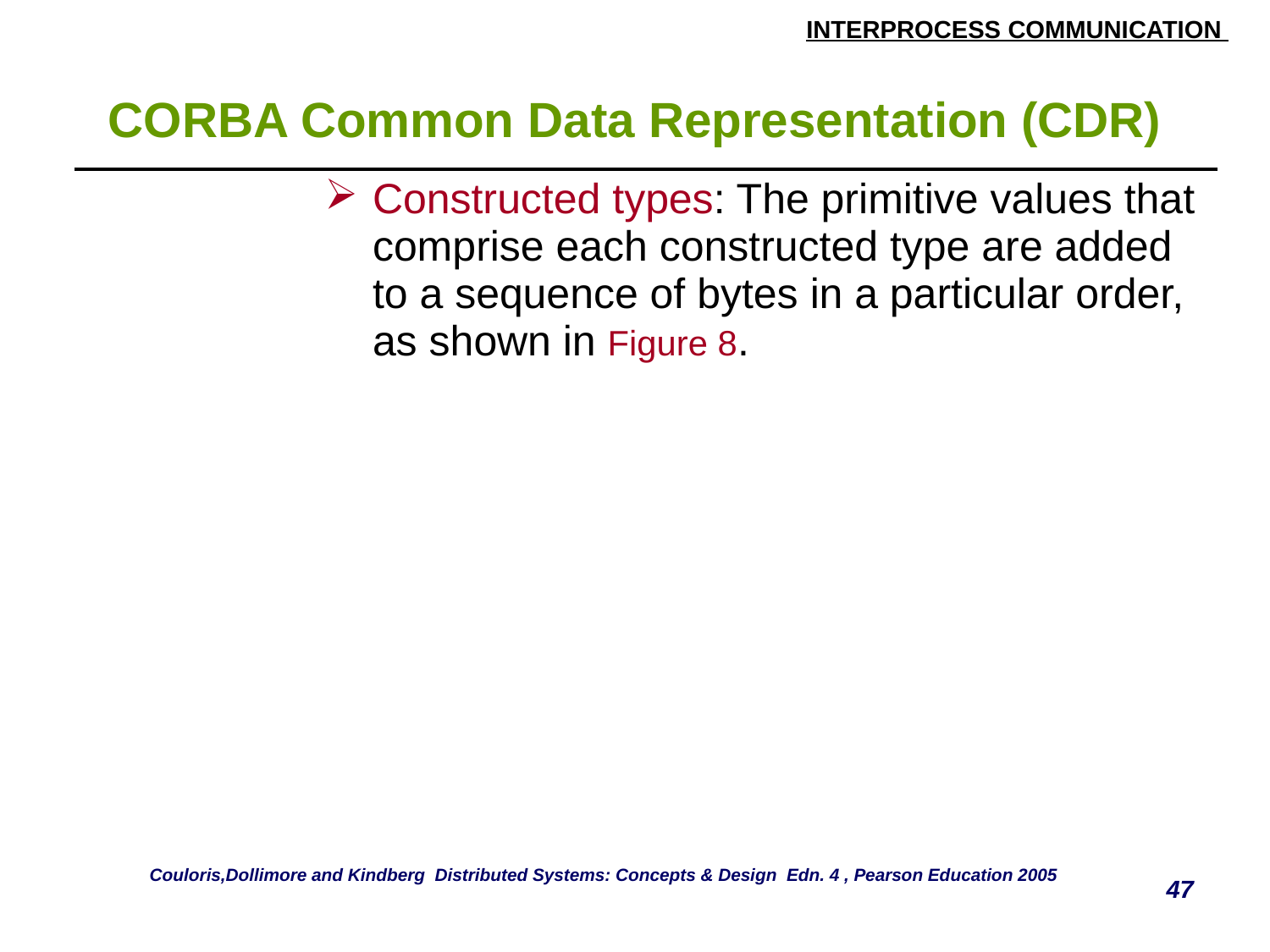

# CORBA Common Data Representation (CDR)
| Constructed types: The primitive values that comprise each constructed type are added to a sequence of bytes in a particular order, as shown in Figure 8. |
| --- |
Couloris,Dollimore and Kindberg  Distributed Systems: Concepts & Design  Edn. 4 , Pearson Education 2005
47